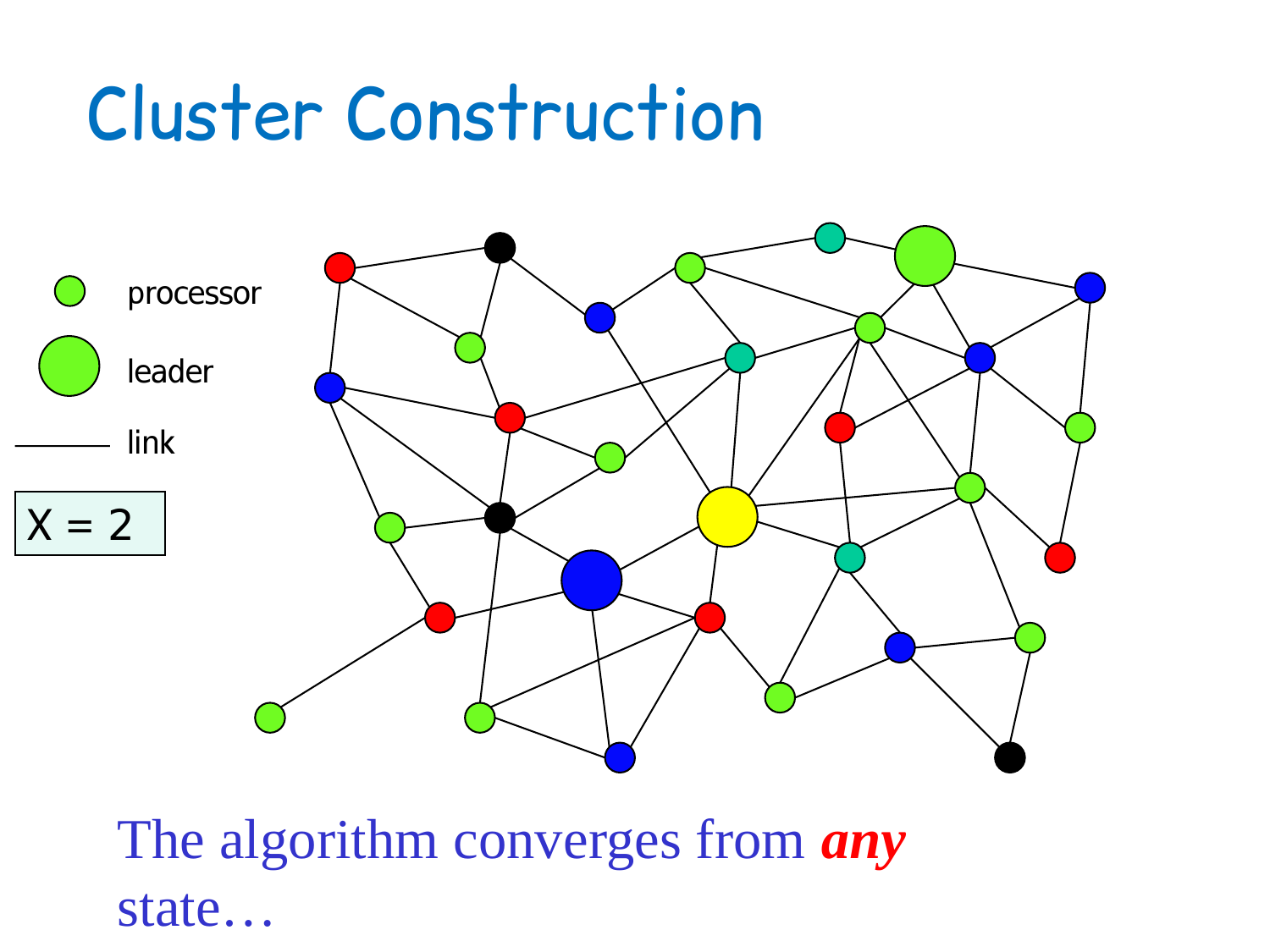

# Cluster Construction

processor

leader

link

X = 2

The algorithm converges from any state…